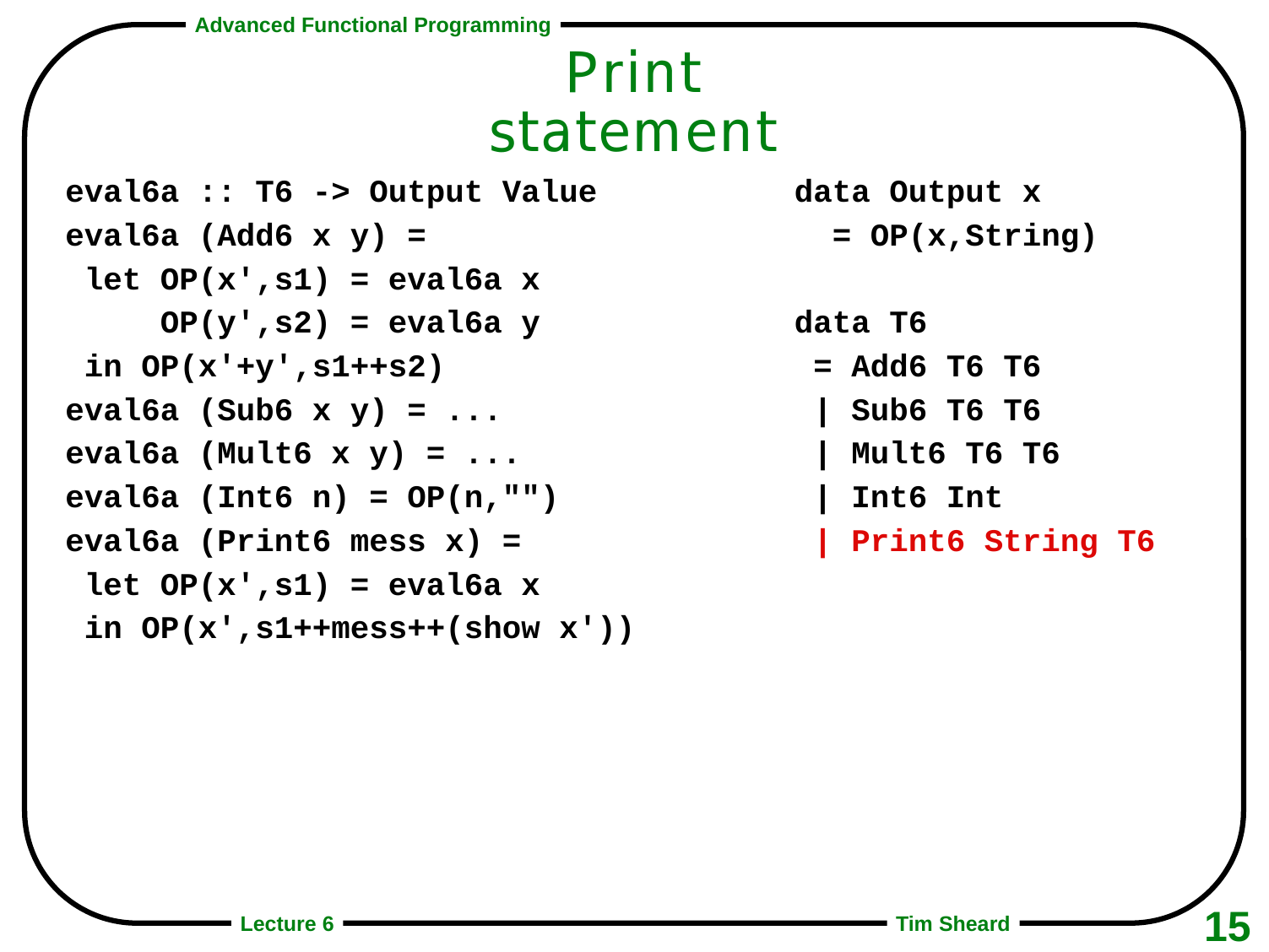

# Print statement
eval6a :: T6 -> Output Value
eval6a (Add6 x y) =
 let OP(x',s1) = eval6a x
     OP(y',s2) = eval6a y
 in OP(x'+y',s1++s2)
eval6a (Sub6 x y) = ...
eval6a (Mult6 x y) = ...
eval6a (Int6 n) = OP(n,"")
eval6a (Print6 mess x) =
 let OP(x',s1) = eval6a x
 in OP(x',s1++mess++(show x'))
data Output x
  = OP(x,String)

data T6
 = Add6 T6 T6
 | Sub6 T6 T6
 | Mult6 T6 T6
 | Int6 Int
 | Print6 String T6